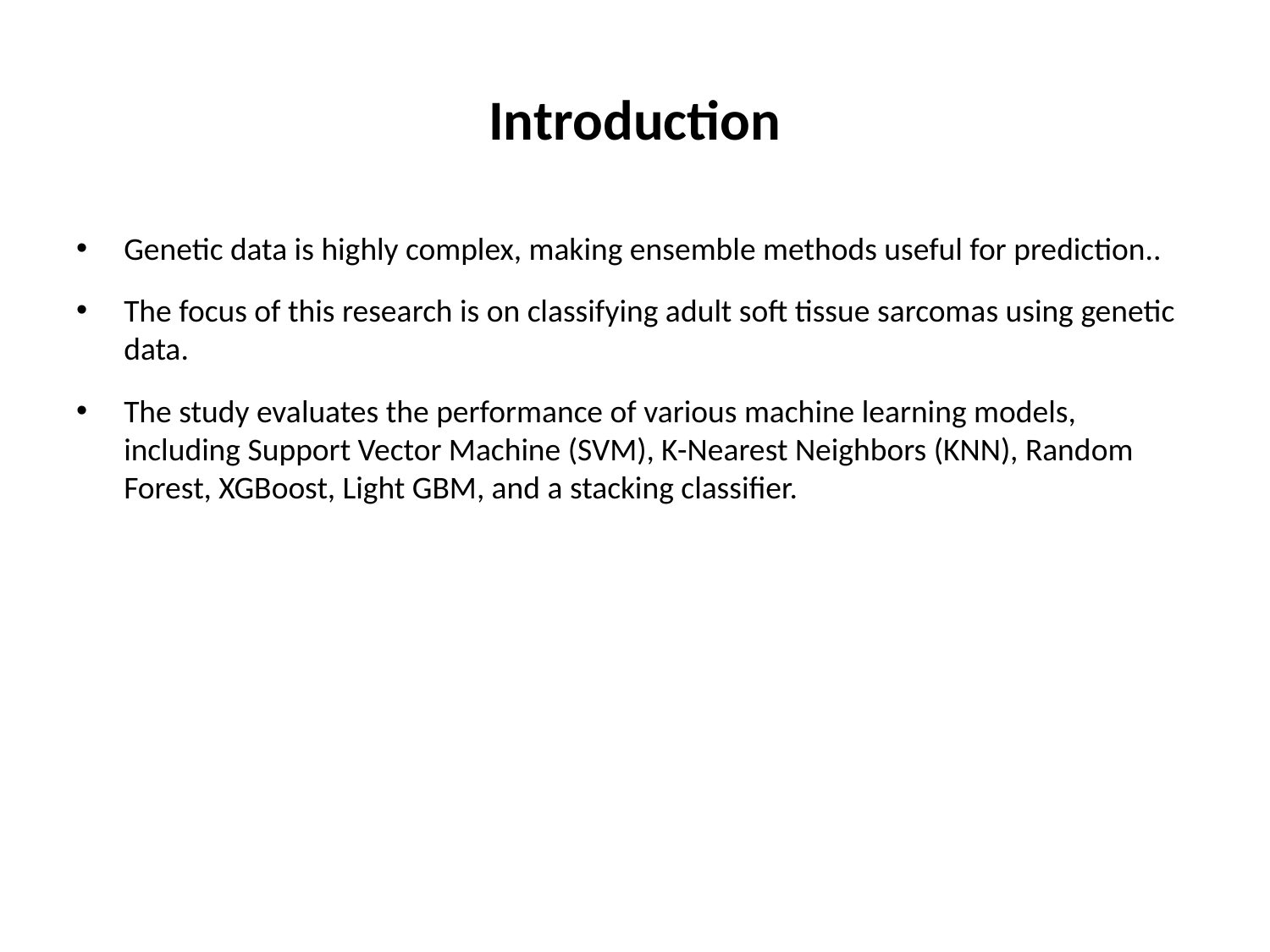

# Introduction
Genetic data is highly complex, making ensemble methods useful for prediction..
The focus of this research is on classifying adult soft tissue sarcomas using genetic data.
The study evaluates the performance of various machine learning models, including Support Vector Machine (SVM), K-Nearest Neighbors (KNN), Random Forest, XGBoost, Light GBM, and a stacking classifier.